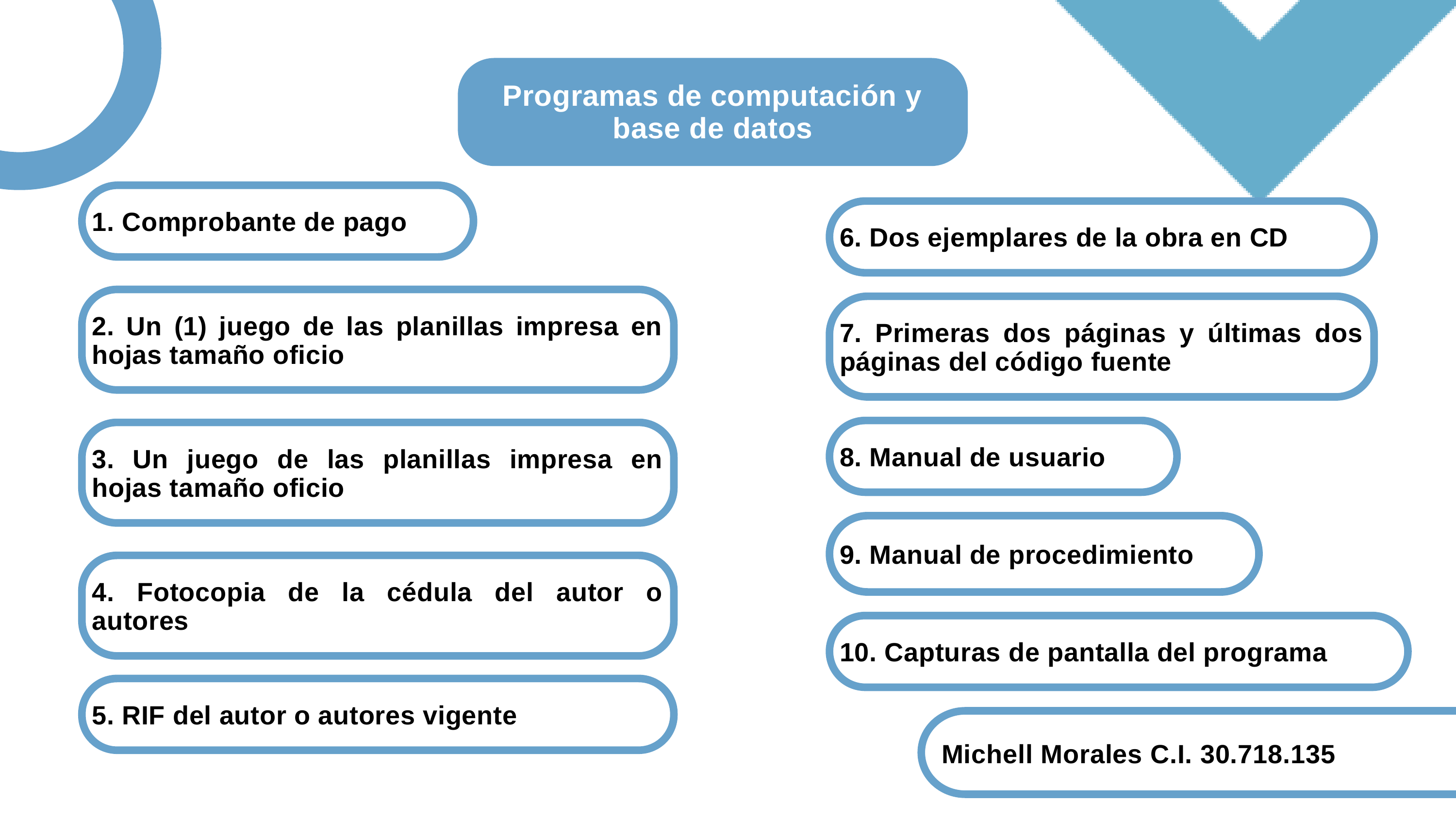

Programas de computación y base de datos

1. Comprobante de pago

6. Dos ejemplares de la obra en CD

2. Un (1) juego de las planillas impresa en hojas tamaño oficio

7. Primeras dos páginas y últimas dos páginas del código fuente

8. Manual de usuario

3. Un juego de las planillas impresa en hojas tamaño oficio

9. Manual de procedimiento

4. Fotocopia de la cédula del autor o autores

10. Capturas de pantalla del programa

5. RIF del autor o autores vigente

Michell Morales C.I. 30.718.135